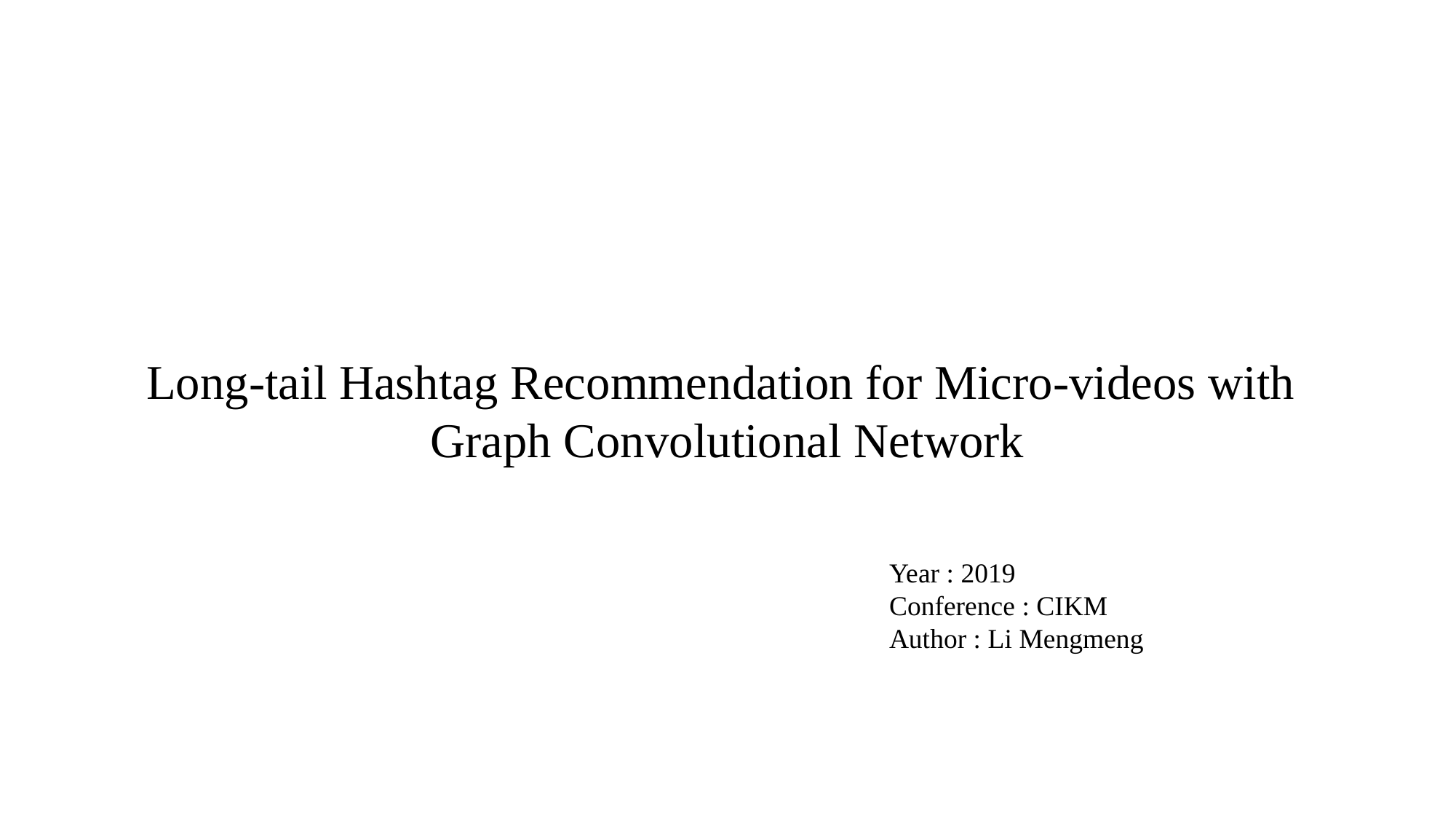

Long-tail Hashtag Recommendation for Micro-videos with  Graph Convolutional Network
Year : 2019
Conference : CIKM
Author : Li Mengmeng